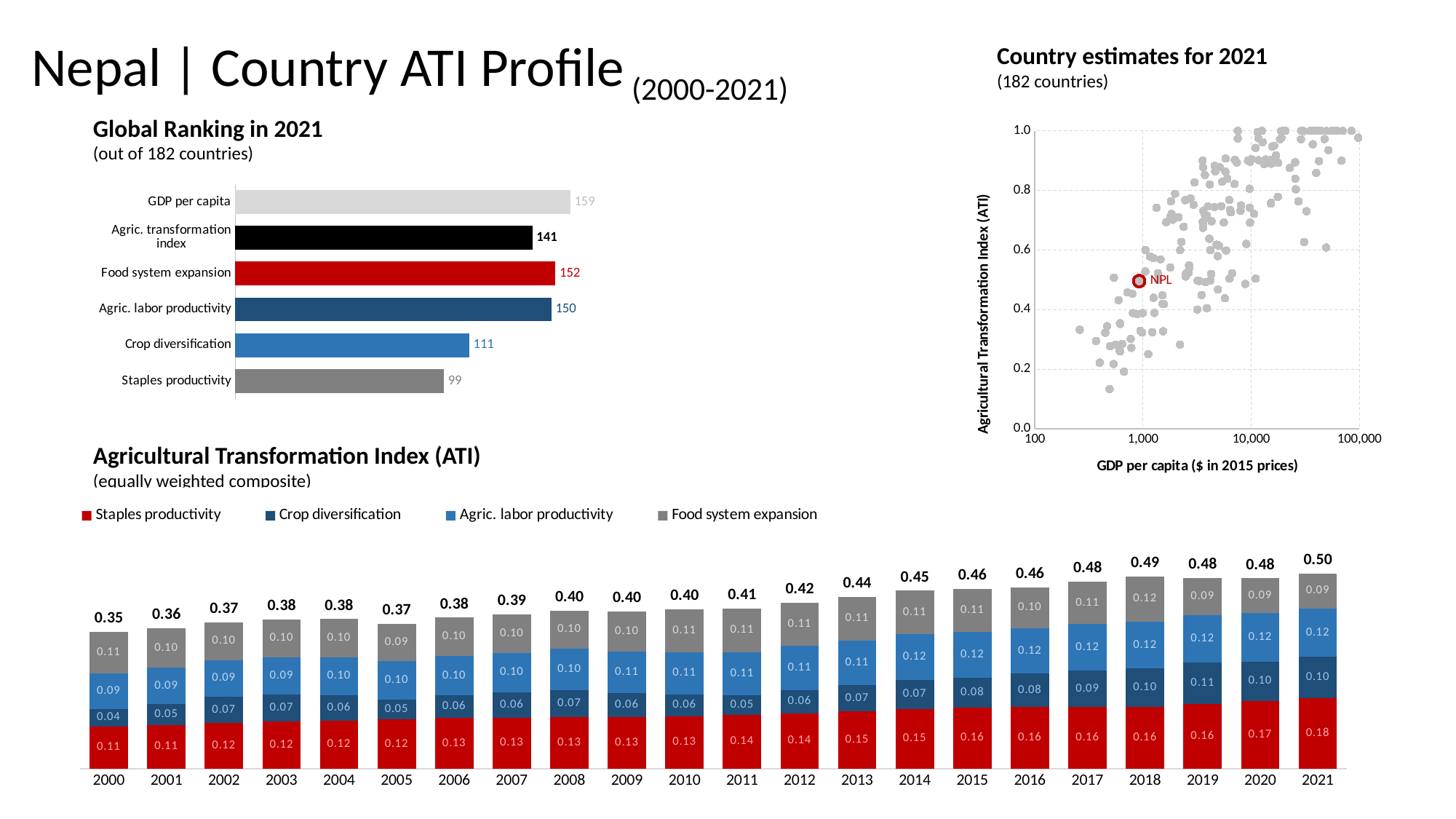

# Nepal | Country ATI Profile (2000-2021)
Country estimates for 2021
(182 countries)
Global Ranking in 2021
(out of 182 countries)

### Chart

| Category | All countries | FTF focus countries |
|---|---|---|

### Chart

| Category |  |
|---|---|
| Staples productivity | 99.0 |
| Crop diversification | 111.0 |
| Agric. labor productivity | 150.0 |
| Food system expansion | 152.0 |
| Agric. transformation index | 141.0 |
| GDP per capita | 159.0 |
Agricultural Transformation Index (ATI)
(equally weighted composite)

### Chart

| Category | Staples productivity | Crop diversification | Agric. labor productivity | Food system expansion | Agric. transformation index |
|---|---|---|---|---|---|
| 2000 | 0.106950725 | 0.044984625 | 0.09024665 | 0.105272125 | 0.347454125 |
| 2001 | 0.1107983 | 0.052614175 | 0.092494875 | 0.101055575 | 0.356962925 |
| 2002 | 0.1155749 | 0.06726945 | 0.093079425 | 0.0957429 | 0.371666675 |
| 2003 | 0.119051775 | 0.069776975 | 0.094145925 | 0.0959364 | 0.378911075 |
| 2004 | 0.12202525 | 0.0643789 | 0.09629495 | 0.09701845 | 0.37971754999999996 |
| 2005 | 0.124595425 | 0.05126795 | 0.097855475 | 0.0944633 | 0.36818215 |
| 2006 | 0.1282725 | 0.0577966 | 0.09991385 | 0.09755675 | 0.38353970000000004 |
| 2007 | 0.12943865 | 0.064306075 | 0.100660425 | 0.09710155 | 0.3915067 |
| 2008 | 0.130099425 | 0.069966425 | 0.1041974 | 0.097543075 | 0.401806325 |
| 2009 | 0.130169975 | 0.0620468 | 0.10590085 | 0.100754775 | 0.3988724 |
| 2010 | 0.132991925 | 0.0553301 | 0.106918625 | 0.1095754 | 0.40481605 |
| 2011 | 0.1362412 | 0.049962025 | 0.109451975 | 0.111104775 | 0.406759975 |
| 2012 | 0.14081615 | 0.058784875 | 0.11257185 | 0.10962035 | 0.42179322500000005 |
| 2013 | 0.1454333 | 0.066484925 | 0.113286675 | 0.110759 | 0.4359639 |
| 2014 | 0.15151565 | 0.074073075 | 0.1159847 | 0.1106417 | 0.452215125 |
| 2015 | 0.1552366 | 0.0760802 | 0.1164865 | 0.108676075 | 0.45647937499999997 |
| 2016 | 0.1569338 | 0.084102775 | 0.115420525 | 0.103521775 | 0.459978875 |
| 2017 | 0.1566296 | 0.092404675 | 0.1177397 | 0.1083165 | 0.475090475 |
| 2018 | 0.157653375 | 0.096216825 | 0.118555325 | 0.11610675 | 0.488532275 |
| 2019 | 0.1635285 | 0.105889725 | 0.120895475 | 0.0943929 | 0.4847066 |
| 2020 | 0.1711383 | 0.100486775 | 0.12313525 | 0.0889546 | 0.483714925 |
| 2021 | 0.17940135 | 0.104243275 | 0.122393925 | 0.089584175 | 0.495622725 |